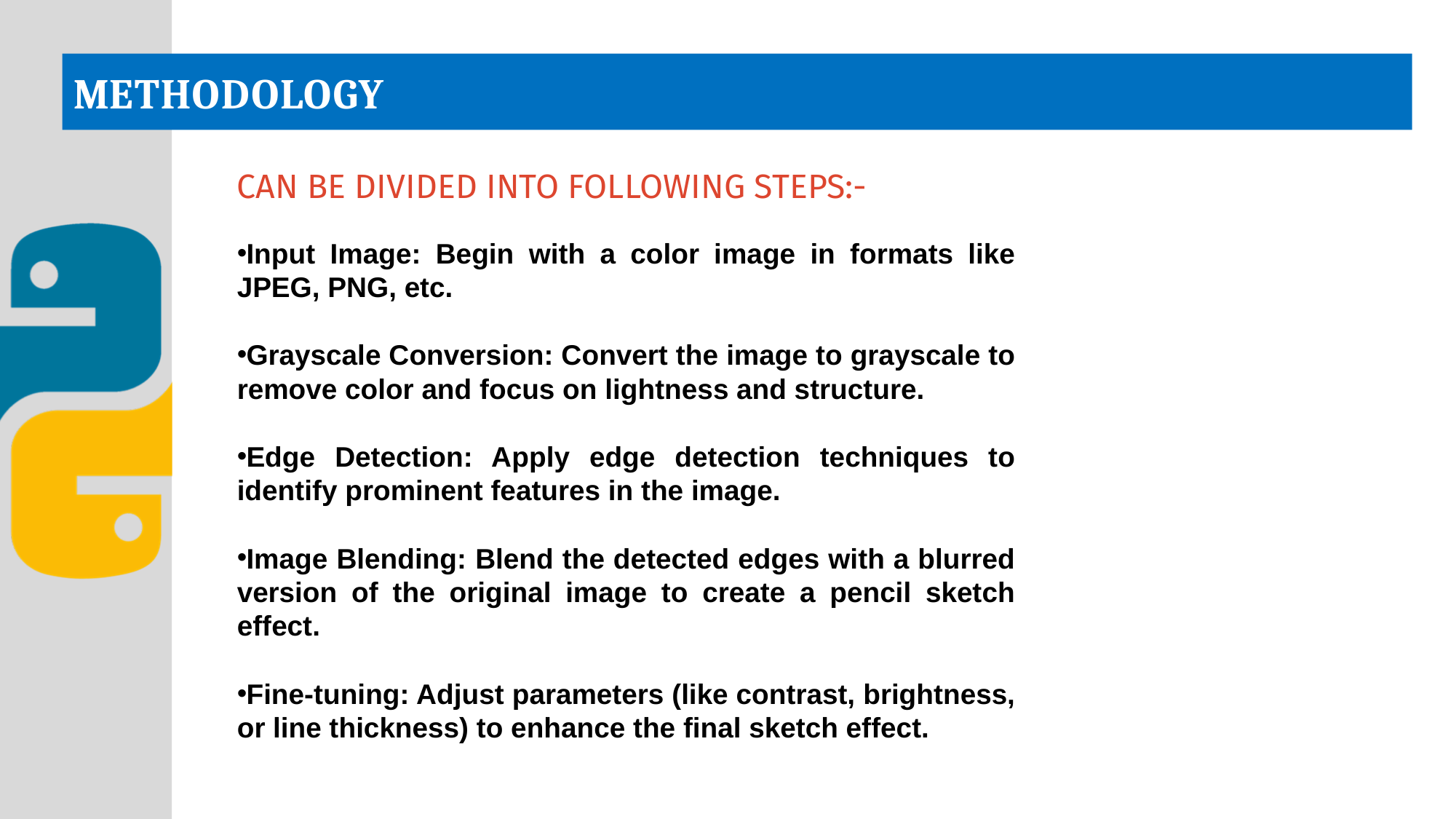

# METHODOLOGY
CAN BE DIVIDED INTO FOLLOWING STEPS:-

Input Image: Begin with a color image in formats like JPEG, PNG, etc.

Grayscale Conversion: Convert the image to grayscale to remove color and focus on lightness and structure.

Edge Detection: Apply edge detection techniques to identify prominent features in the image.

Image Blending: Blend the detected edges with a blurred version of the original image to create a pencil sketch effect.

Fine-tuning: Adjust parameters (like contrast, brightness, or line thickness) to enhance the final sketch effect.